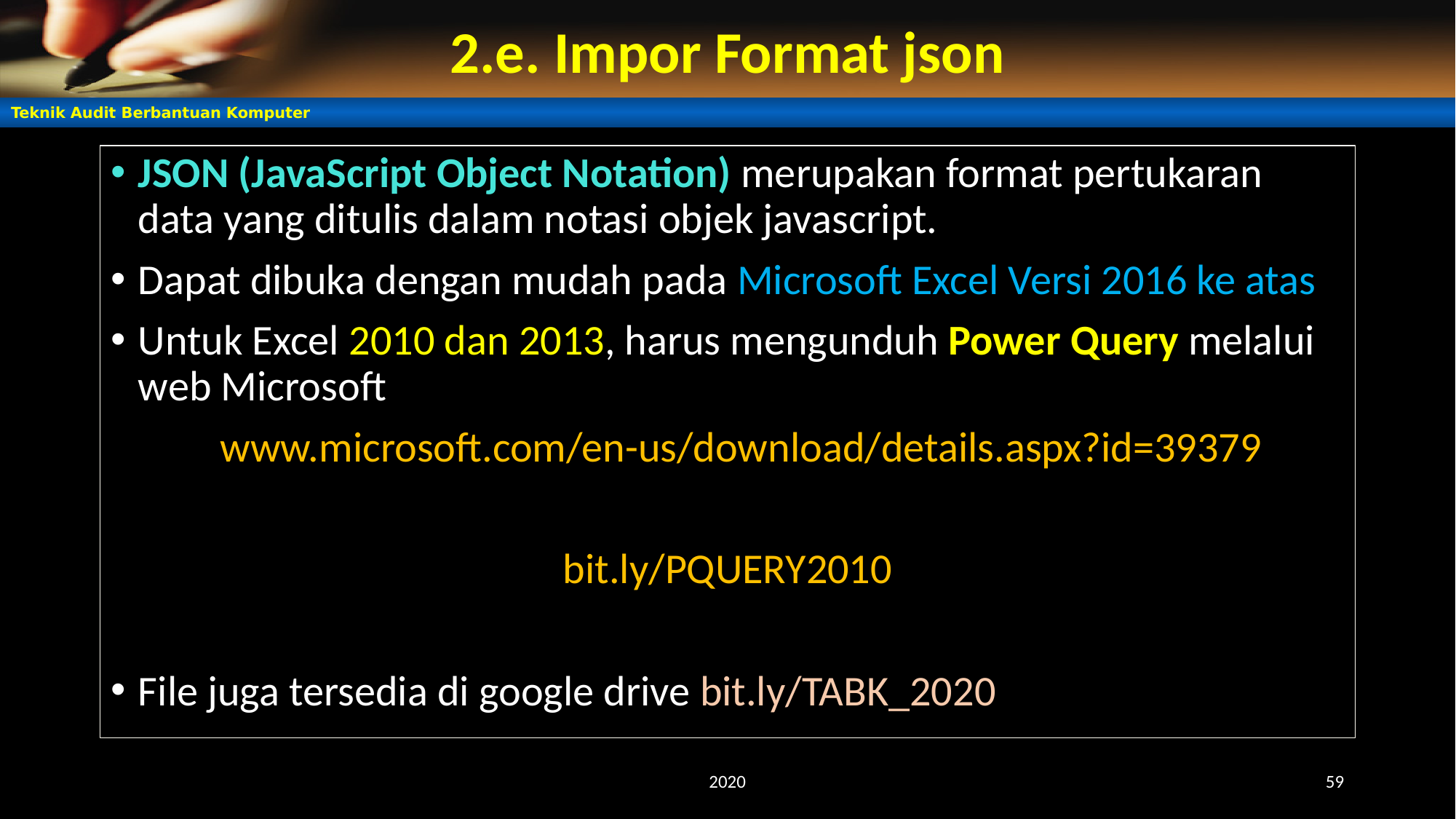

# 2.e. Impor Format json
JSON (JavaScript Object Notation) merupakan format pertukaran data yang ditulis dalam notasi objek javascript.
Dapat dibuka dengan mudah pada Microsoft Excel Versi 2016 ke atas
Untuk Excel 2010 dan 2013, harus mengunduh Power Query melalui web Microsoft
	www.microsoft.com/en-us/download/details.aspx?id=39379

bit.ly/PQUERY2010

File juga tersedia di google drive bit.ly/TABK_2020

2020
59